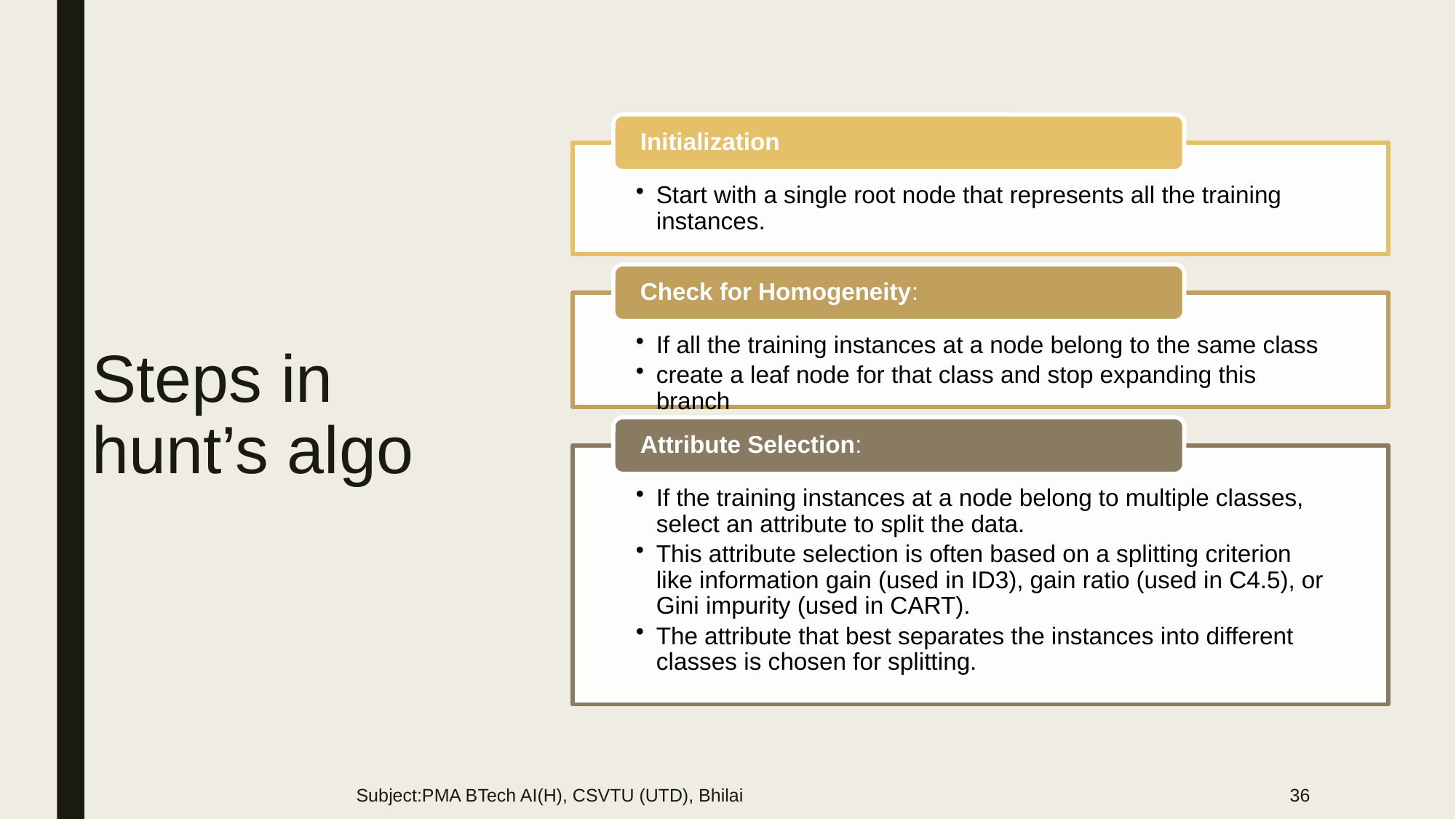

Start with a single root node that represents all the training instances.
Initialization
If all the training instances at a node belong to the same class
create a leaf node for that class and stop expanding this branch
Check for Homogeneity:
If the training instances at a node belong to multiple classes, select an attribute to split the data.
This attribute selection is often based on a splitting criterion like information gain (used in ID3), gain ratio (used in C4.5), or Gini impurity (used in CART).
The attribute that best separates the instances into different classes is chosen for splitting.
Attribute Selection:
# Steps in hunt’s algo
Subject:PMA BTech AI(H), CSVTU (UTD), Bhilai
36